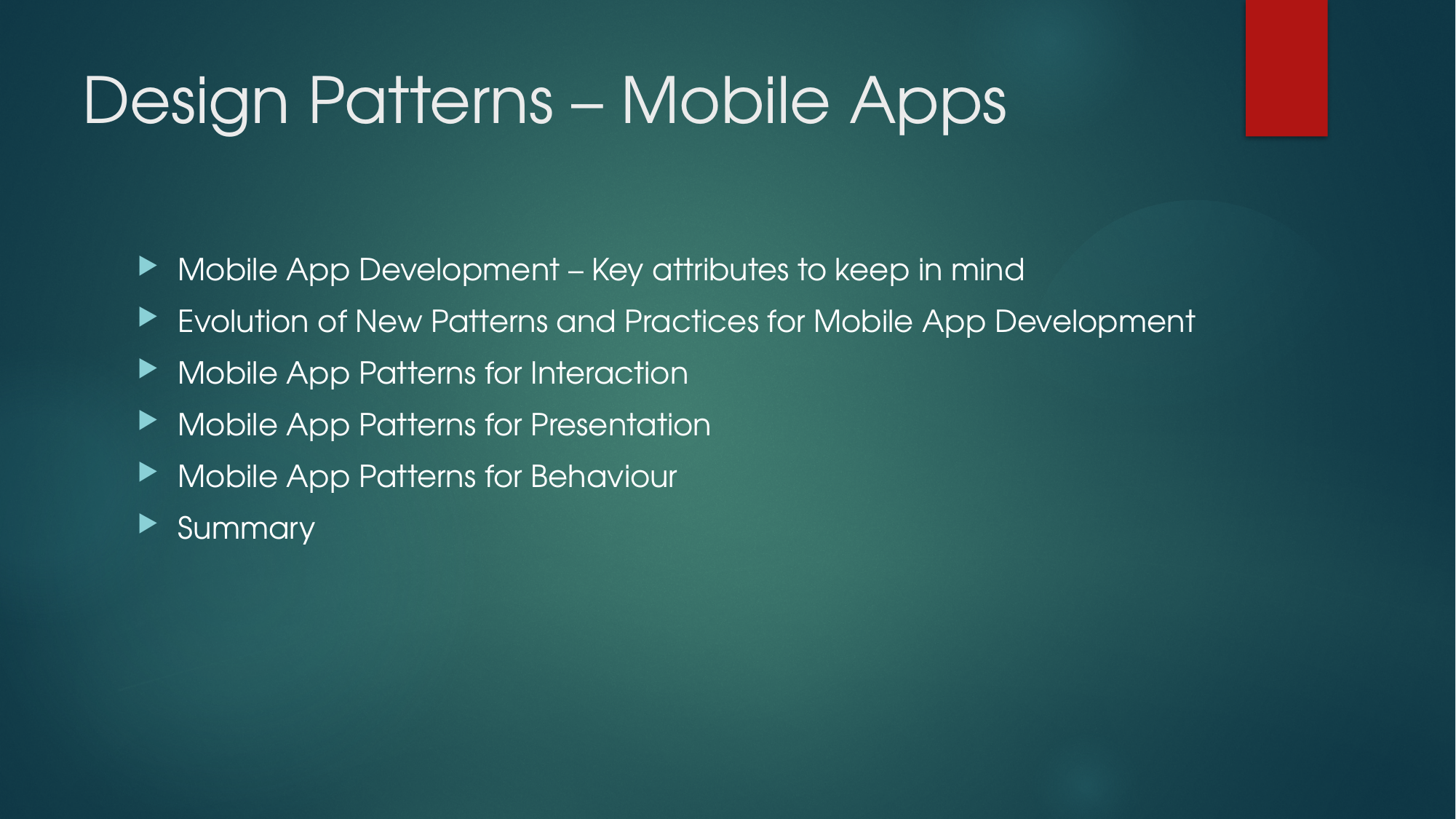

# Design Patterns – Mobile Apps
Mobile App Development – Key attributes to keep in mind
Evolution of New Patterns and Practices for Mobile App Development
Mobile App Patterns for Interaction
Mobile App Patterns for Presentation
Mobile App Patterns for Behaviour
Summary